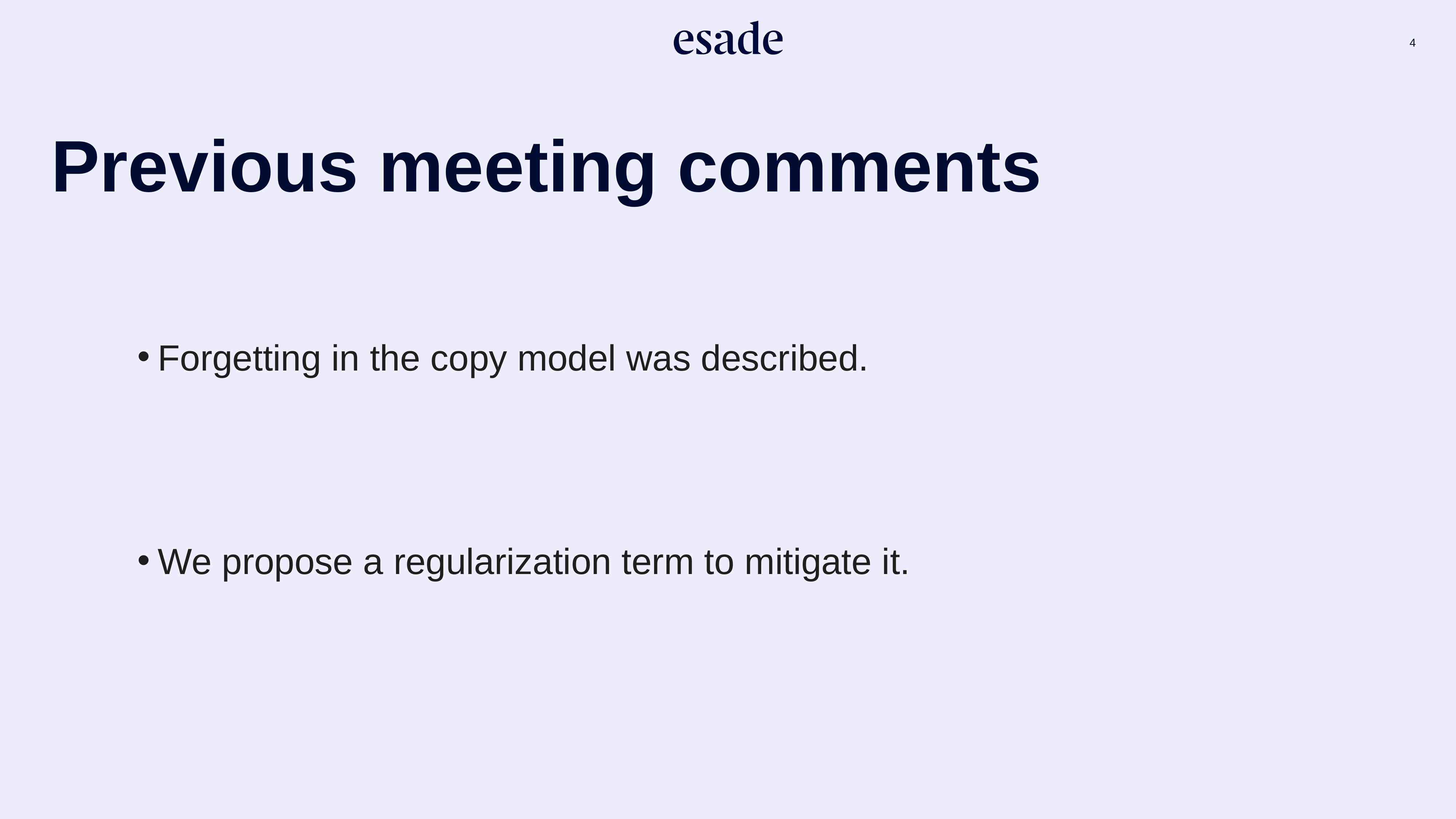

Previous meeting comments

Forgetting in the copy model was described.

We propose a regularization term to mitigate it.